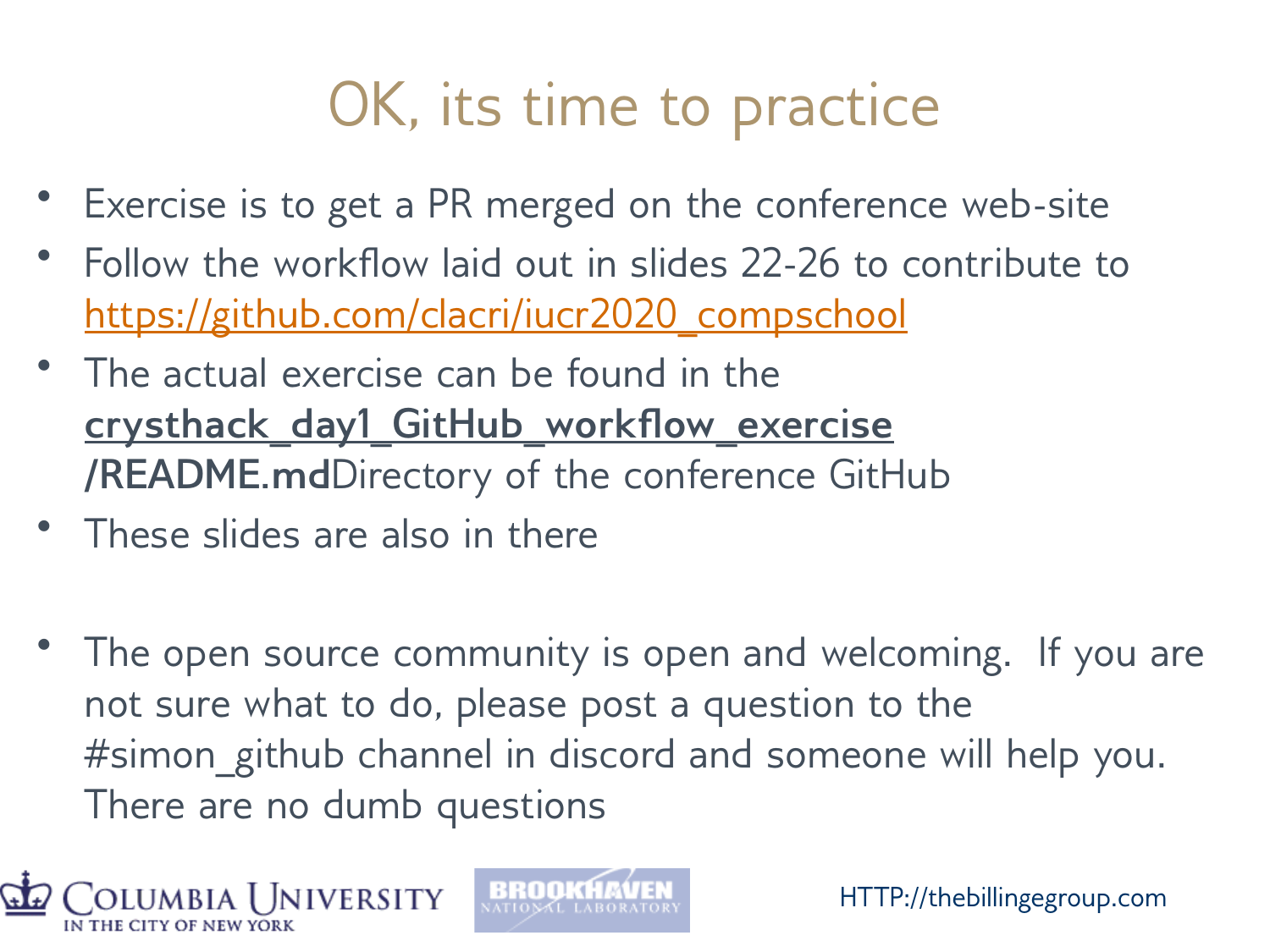

# OK, its time to practice
Exercise is to get a PR merged on the conference web-site
Follow the workflow laid out in slides 22-26 to contribute to https://github.com/clacri/iucr2020_compschool
The actual exercise can be found in the crysthack_day1_GitHub_workflow_exercise/README.mdDirectory of the conference GitHub
These slides are also in there

The open source community is open and welcoming.  If you are not sure what to do, please post a question to the #simon_github channel in discord and someone will help you.  There are no dumb questions